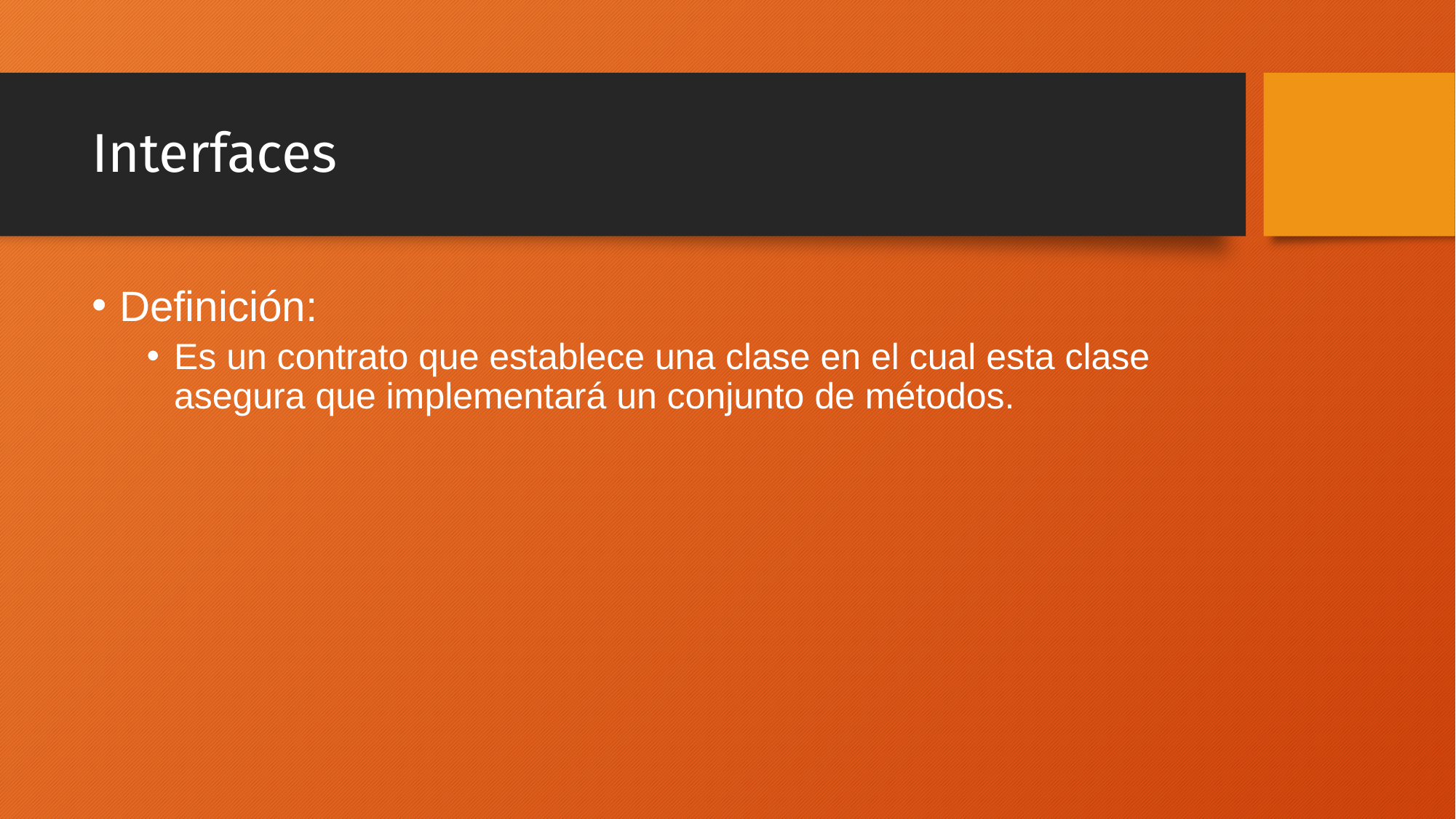

# Interfaces
Definición:
Es un contrato que establece una clase en el cual esta clase asegura que implementará un conjunto de métodos.